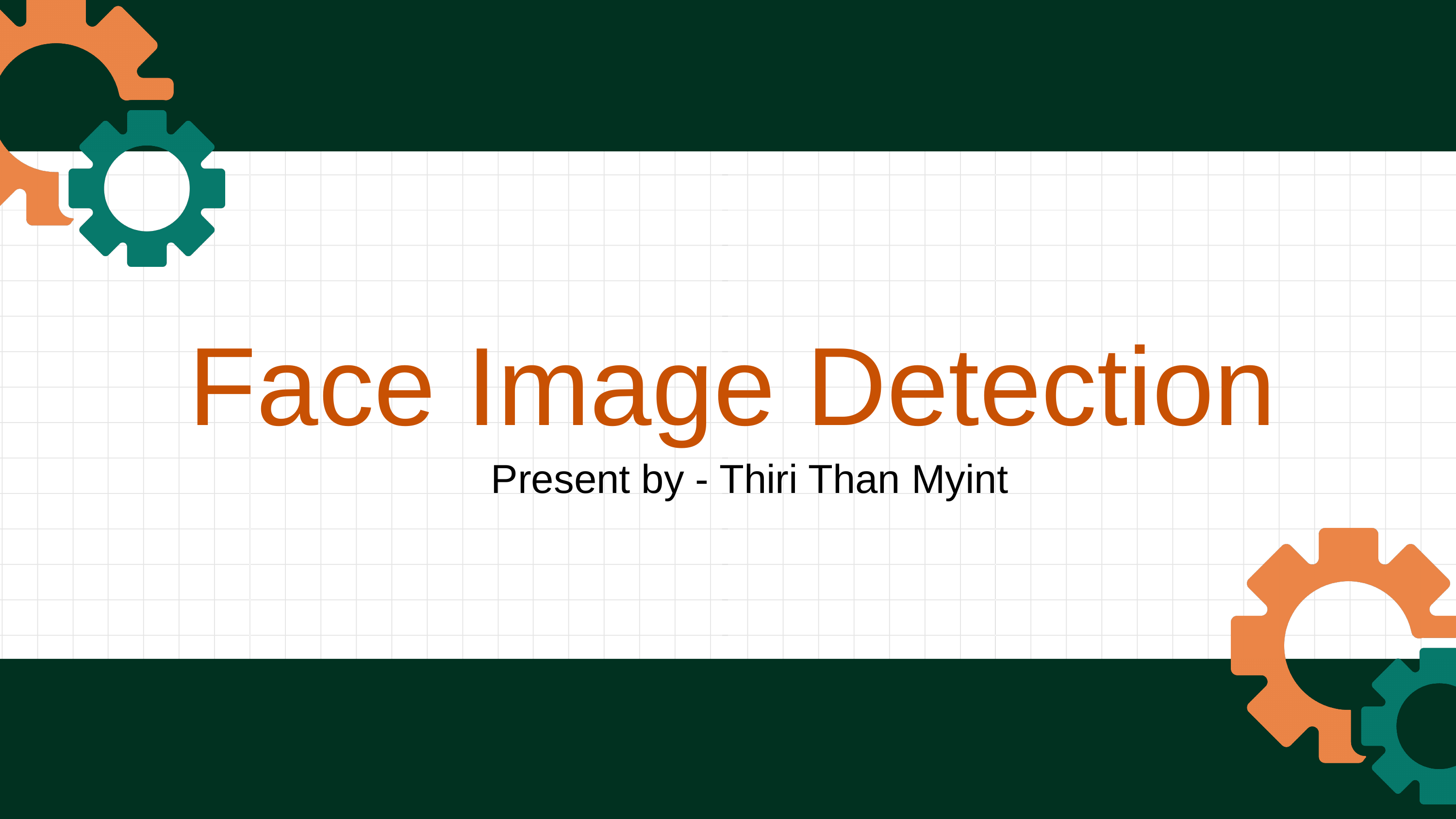

Face Image Detection
Present by - Thiri Than Myint